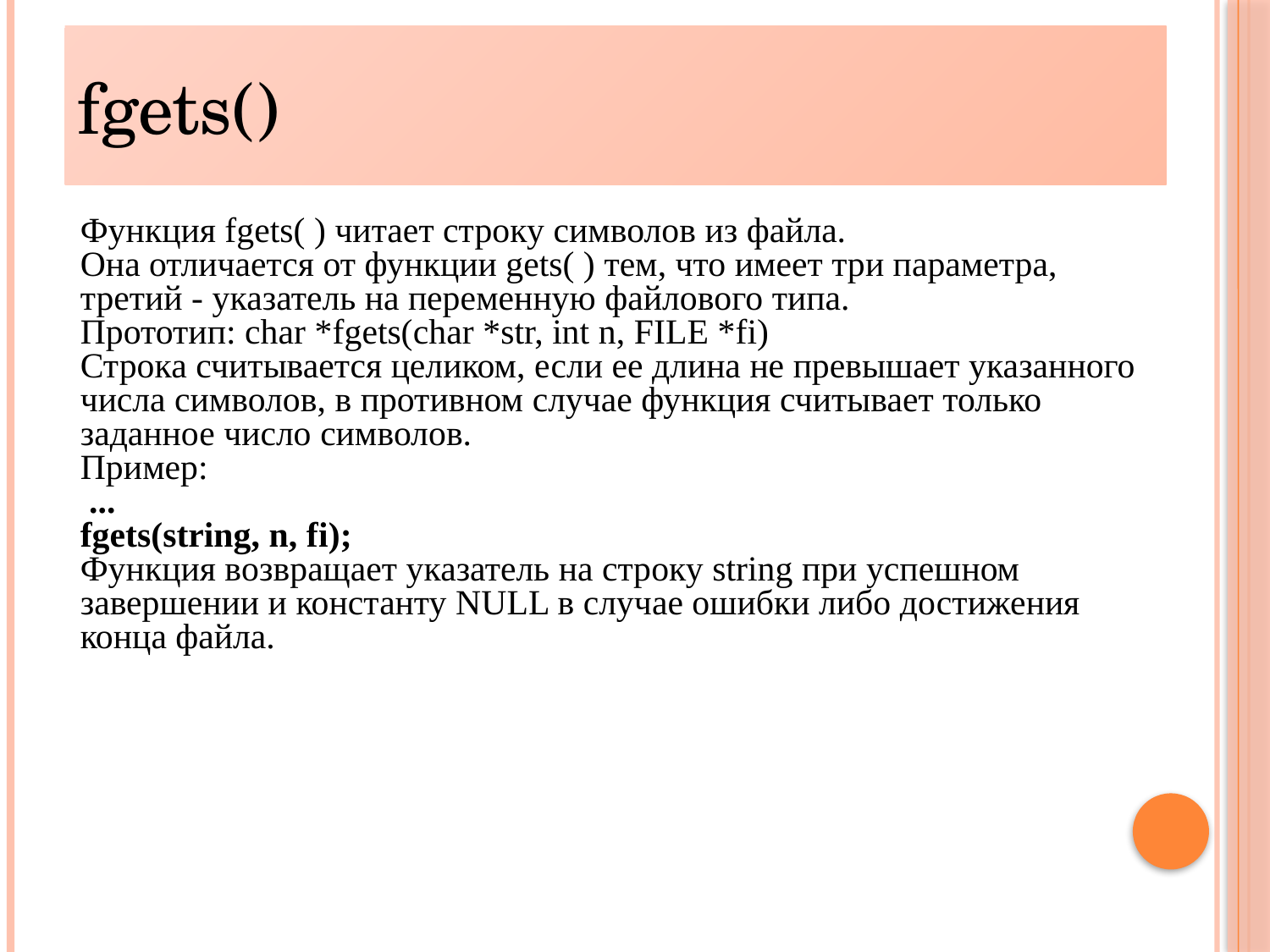

fgets()
29
Функция fgets( ) читает строку символов из файла.
Она отличается от функции gets( ) тем, что имеет три параметра, третий - указатель на переменную файлового типа.
Прототип: char *fgets(char *str, int n, FILE *fi)
Строка считывается целиком, если ее длина не превышает указанного числа символов, в противном случае функция считывает только заданное число символов.
Пример:
 ...
fgets(string, n, fi);
Функция возвращает указатель на строку string при успешном завершении и константу NULL в случае ошибки либо достижения конца файла.